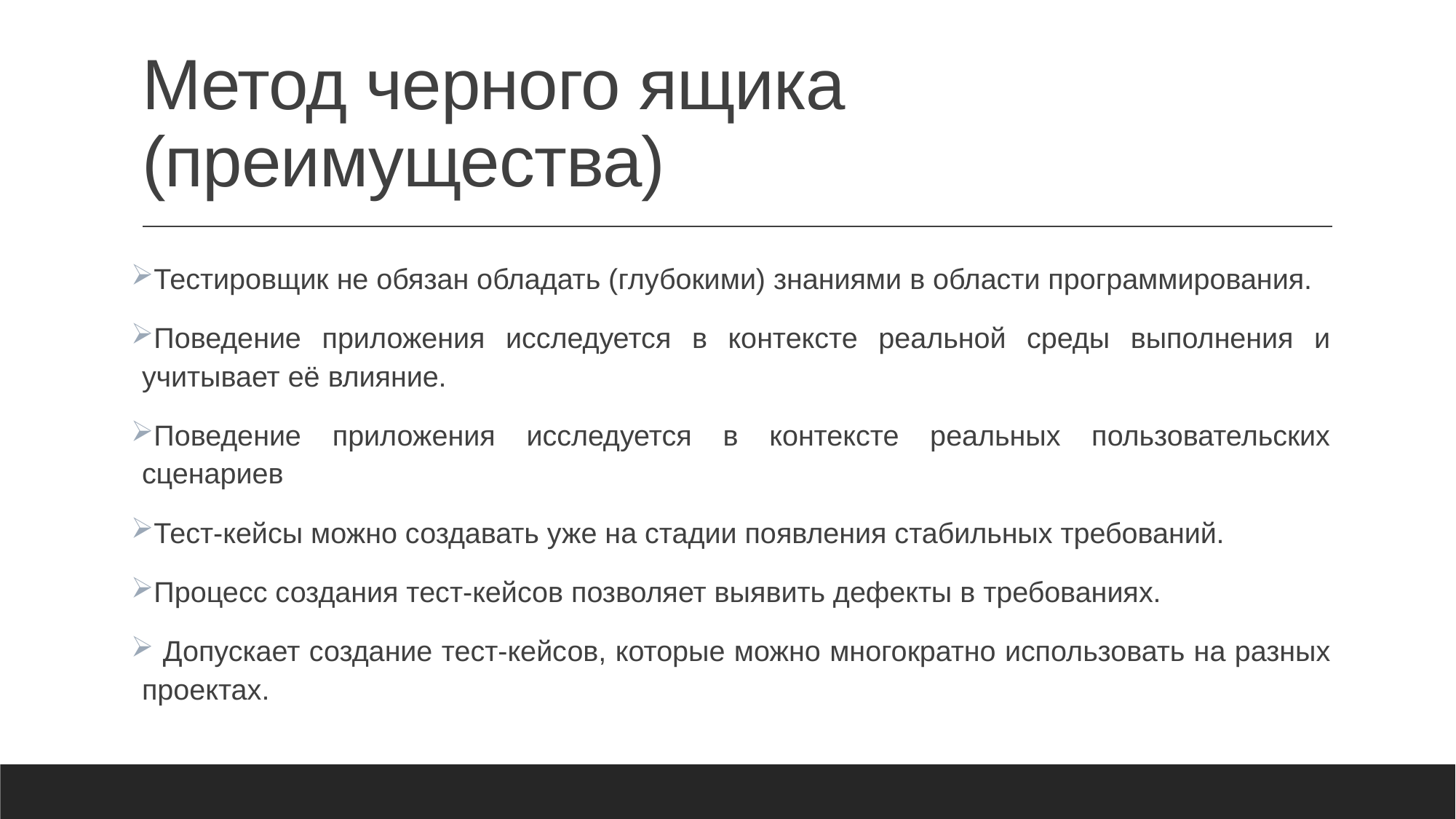

# Метод черного ящика (преимущества)
Тестировщик не обязан обладать (глубокими) знаниями в области программирования.
Поведение приложения исследуется в контексте реальной среды выполнения и учитывает её влияние.
Поведение приложения исследуется в контексте реальных пользовательских сценариев
Тест-кейсы можно создавать уже на стадии появления стабильных требований.
Процесс создания тест-кейсов позволяет выявить дефекты в требованиях.
 Допускает создание тест-кейсов, которые можно многократно использовать на разных проектах.